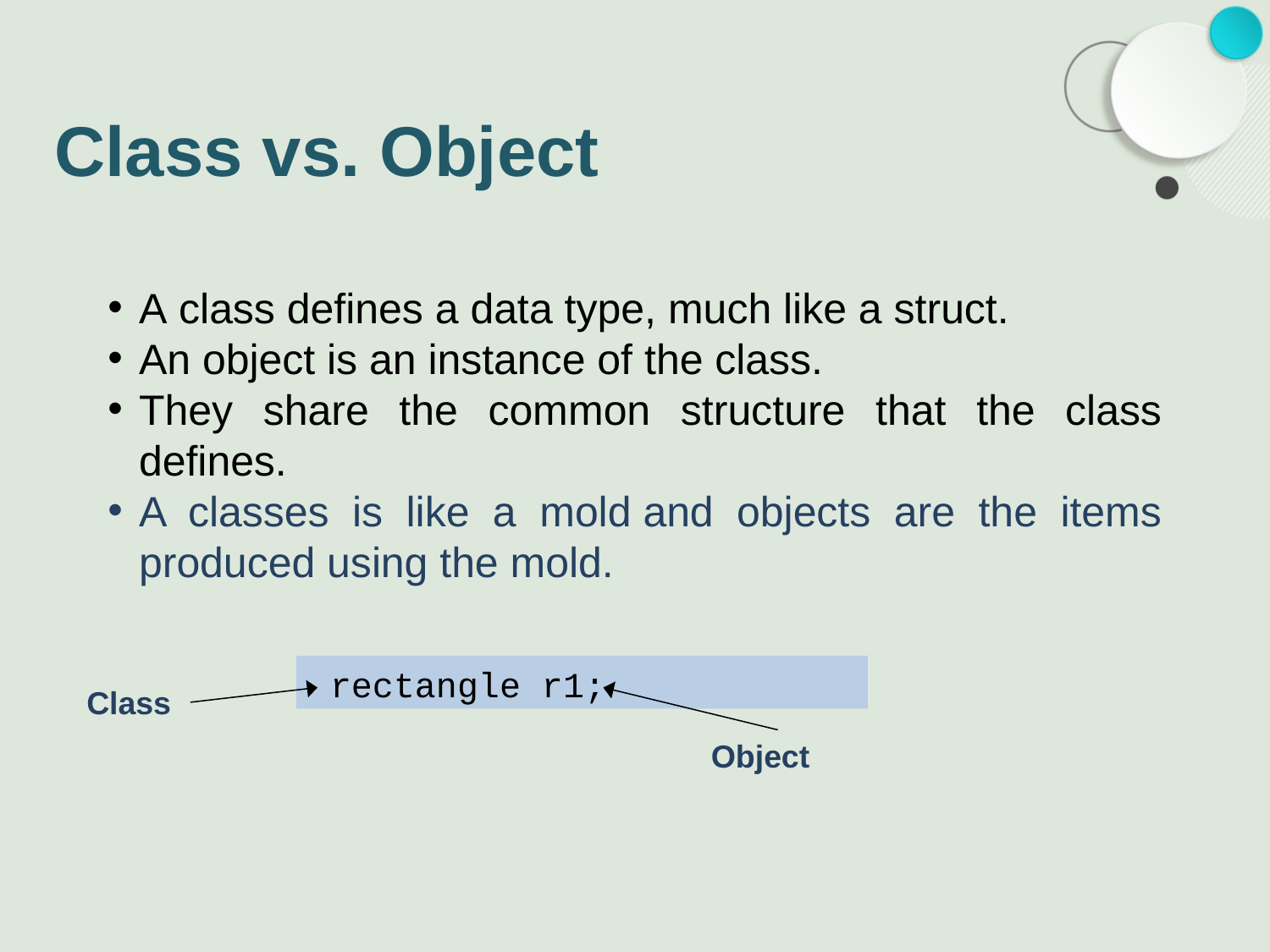

# Class vs. Object
A class defines a data type, much like a struct.
An object is an instance of the class.
They share the common structure that the class defines.
A classes is like a mold and objects are the items produced using the mold.
 rectangle r1;
Class
Object